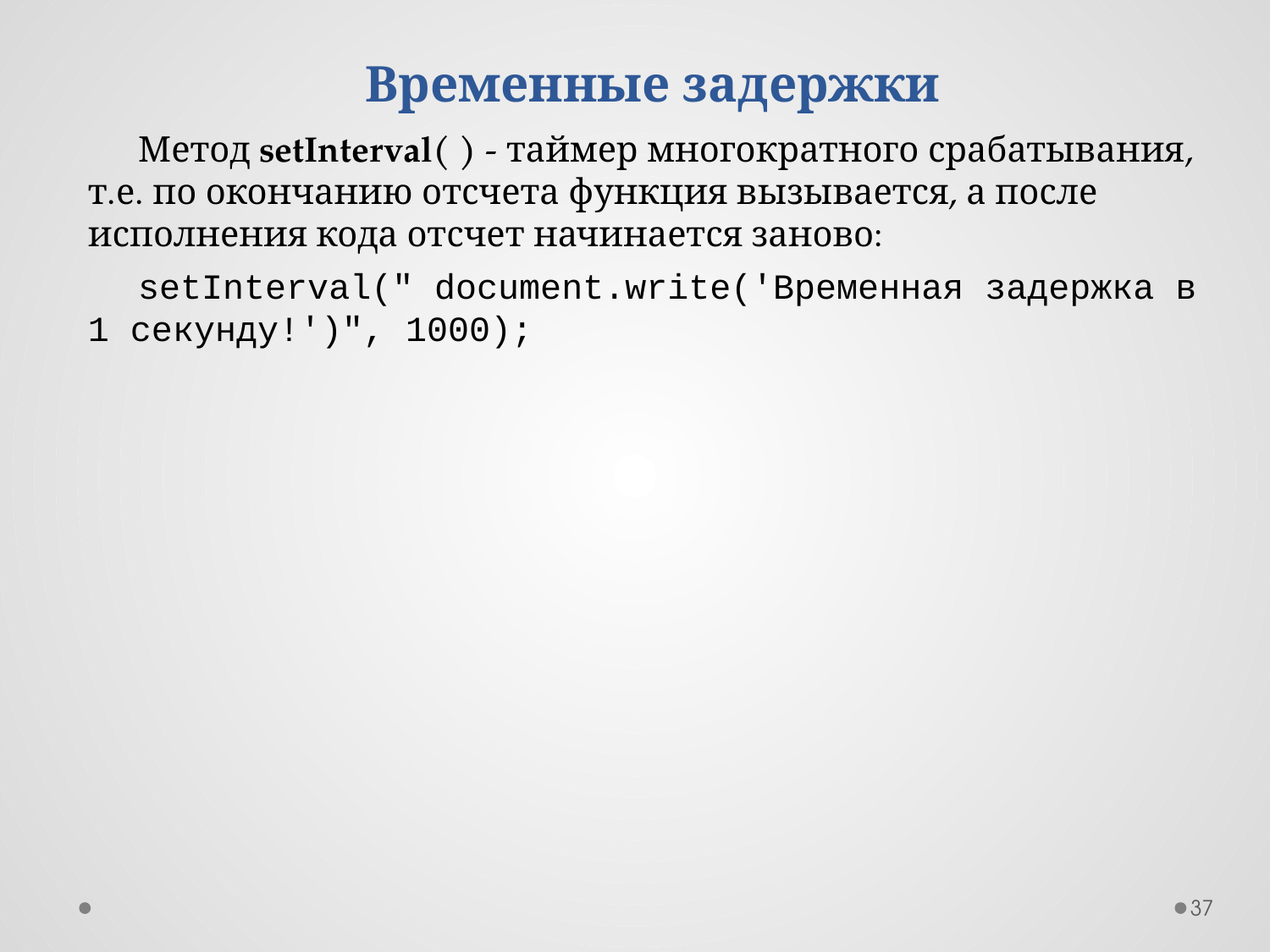

Временные задержки
Метод setInterval( ) - таймер многократного срабатывания, т.е. по окончанию отсчета функция вызывается, а после исполнения кода отсчет начинается заново:
setInterval(" document.write('Временная задержка в 1 секунду!')", 1000);
37